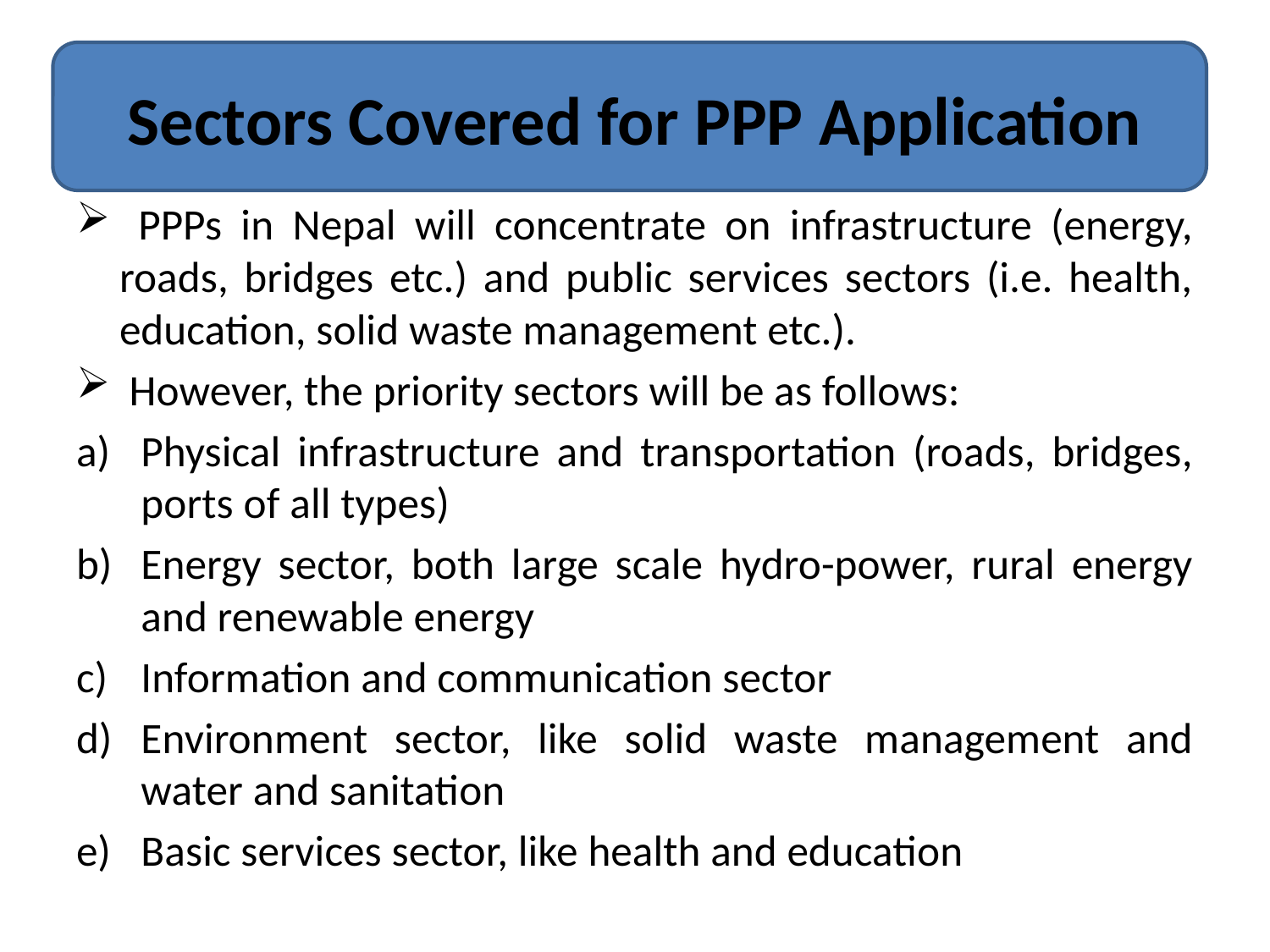

# Sectors Covered for PPP Application

 PPPs in Nepal will concentrate on infrastructure (energy, roads, bridges etc.) and public services sectors (i.e. health, education, solid waste management etc.).
 However, the priority sectors will be as follows:
Physical infrastructure and transportation (roads, bridges, ports of all types)
Energy sector, both large scale hydro-power, rural energy and renewable energy
Information and communication sector
Environment sector, like solid waste management and water and sanitation
Basic services sector, like health and education